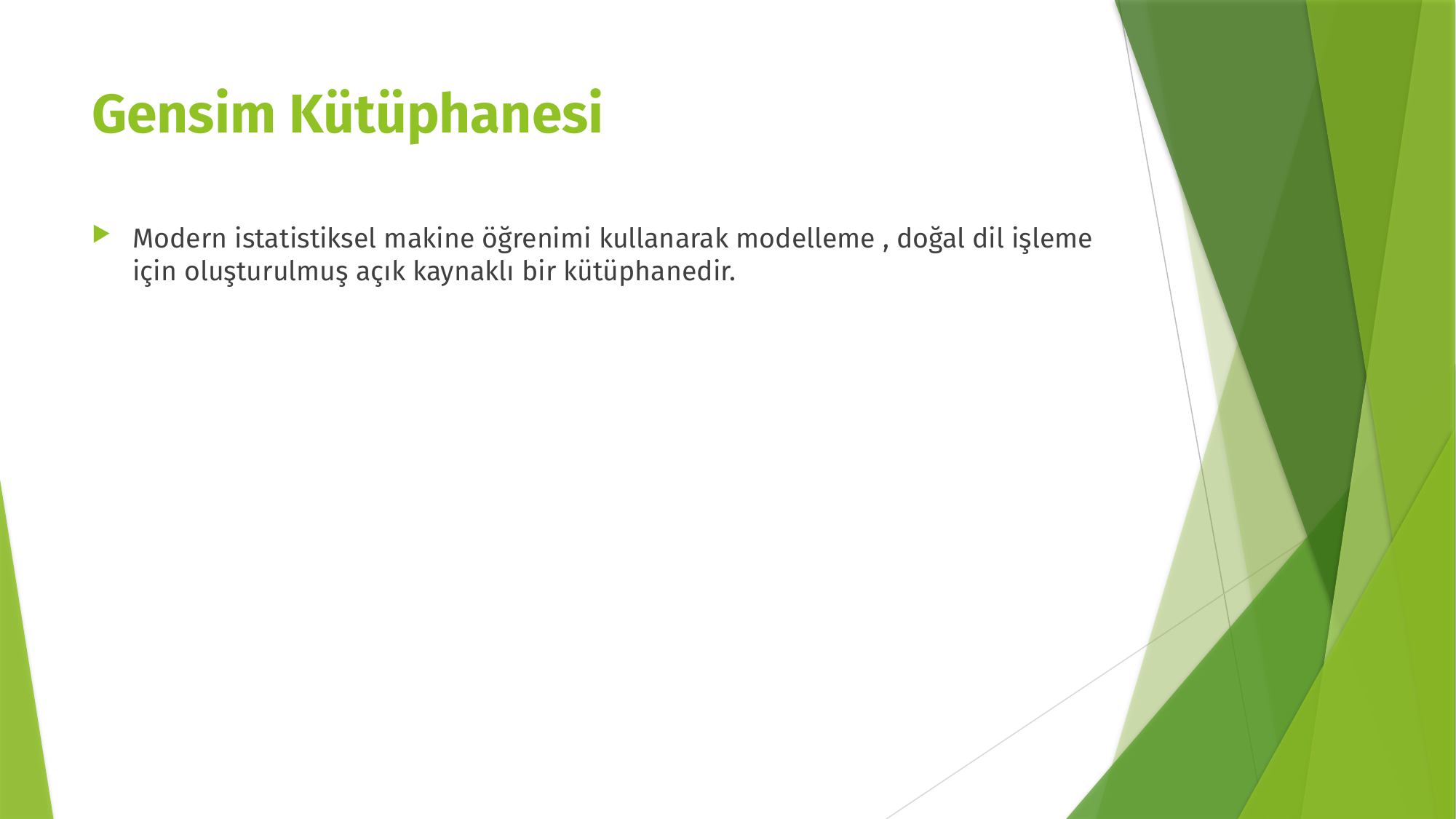

# Gensim Kütüphanesi
Modern istatistiksel makine öğrenimi kullanarak modelleme , doğal dil işleme için oluşturulmuş açık kaynaklı bir kütüphanedir.